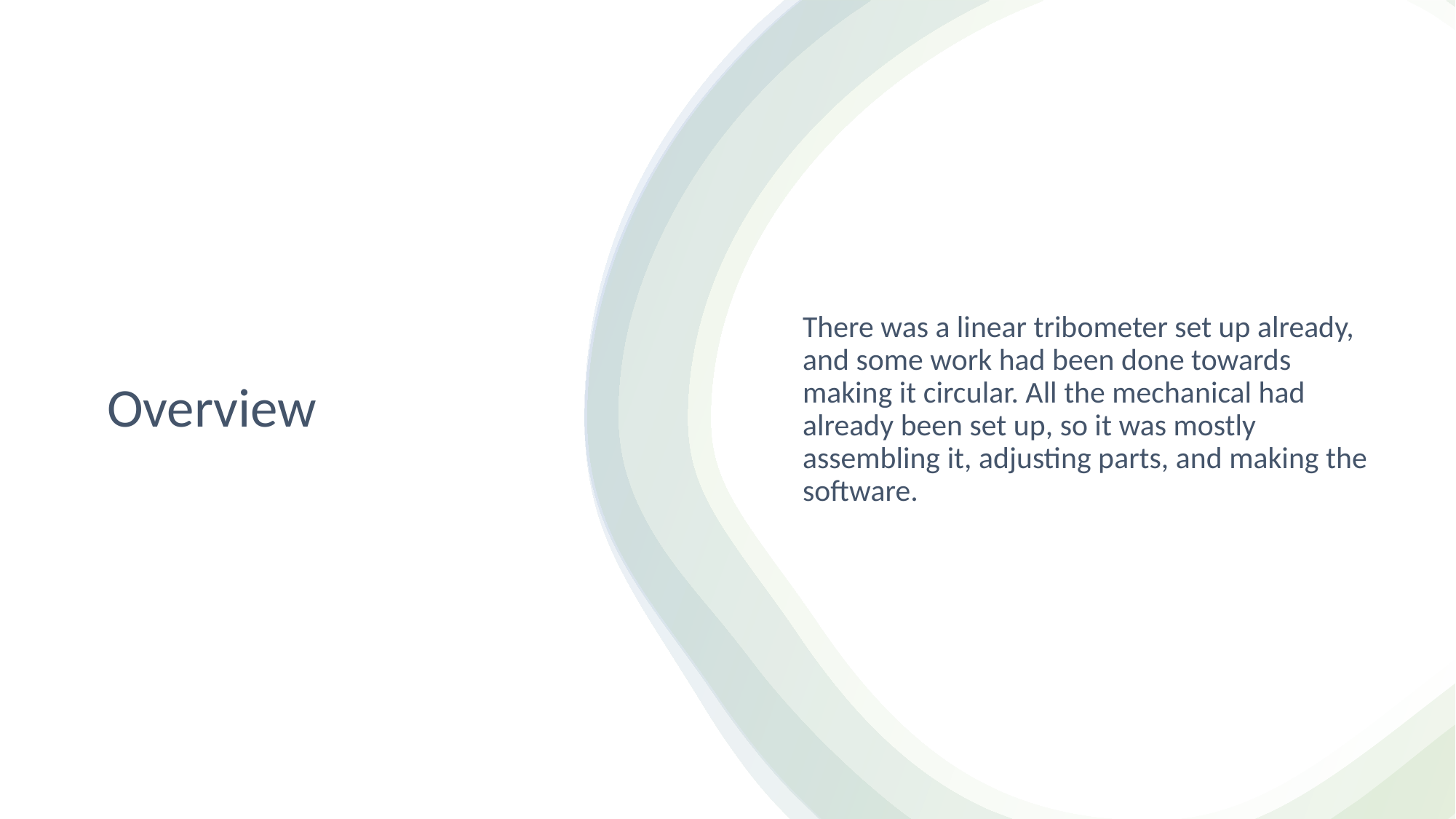

There was a linear tribometer set up already, and some work had been done towards making it circular. All the mechanical had already been set up, so it was mostly assembling it, adjusting parts, and making the software.
# Overview